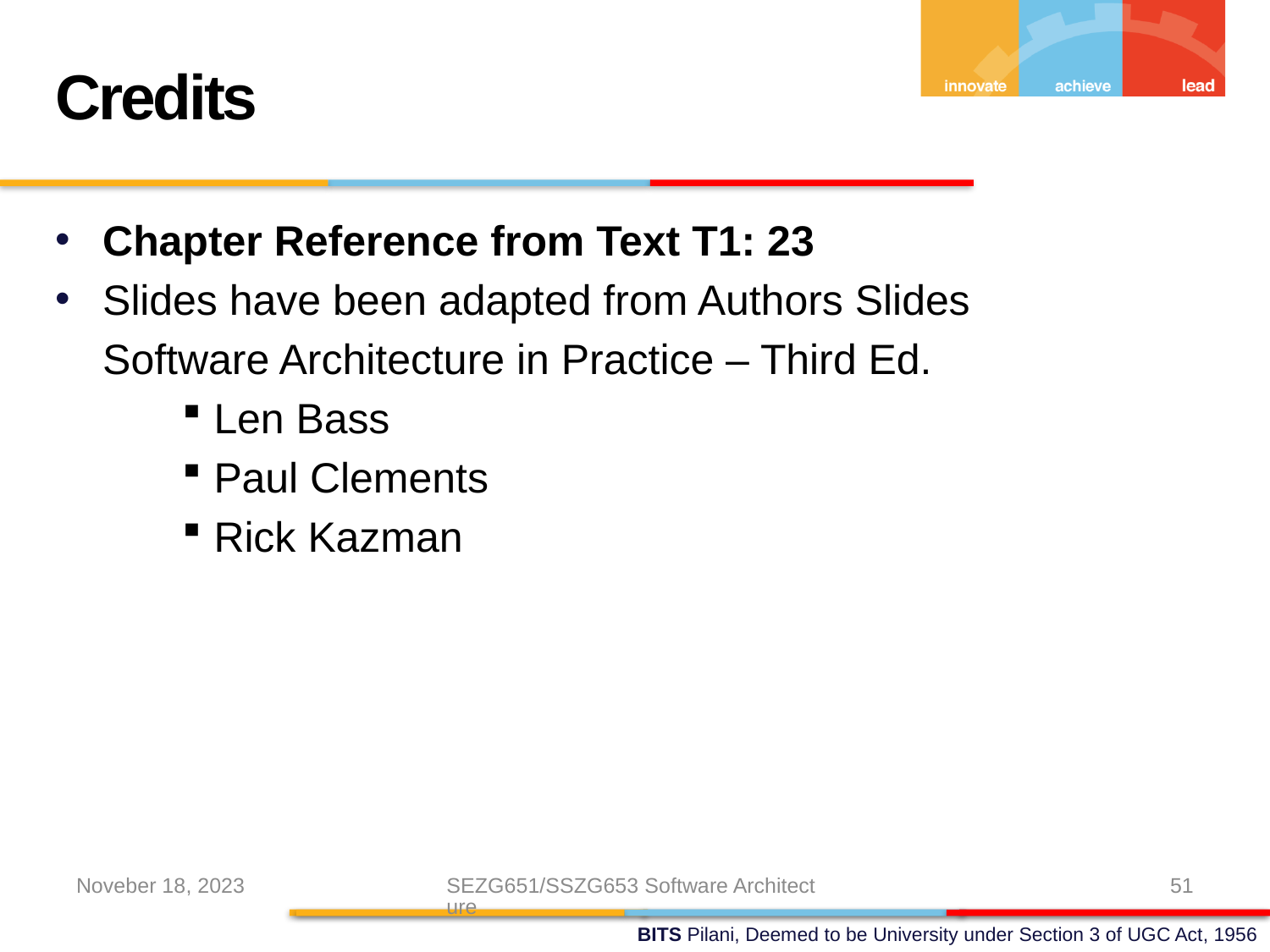

Credits
Chapter Reference from Text T1: 23
Slides have been adapted from Authors Slides
	Software Architecture in Practice – Third Ed.
Len Bass
Paul Clements
Rick Kazman
Noveber 18, 2023
SEZG651/SSZG653 Software Architecture
51